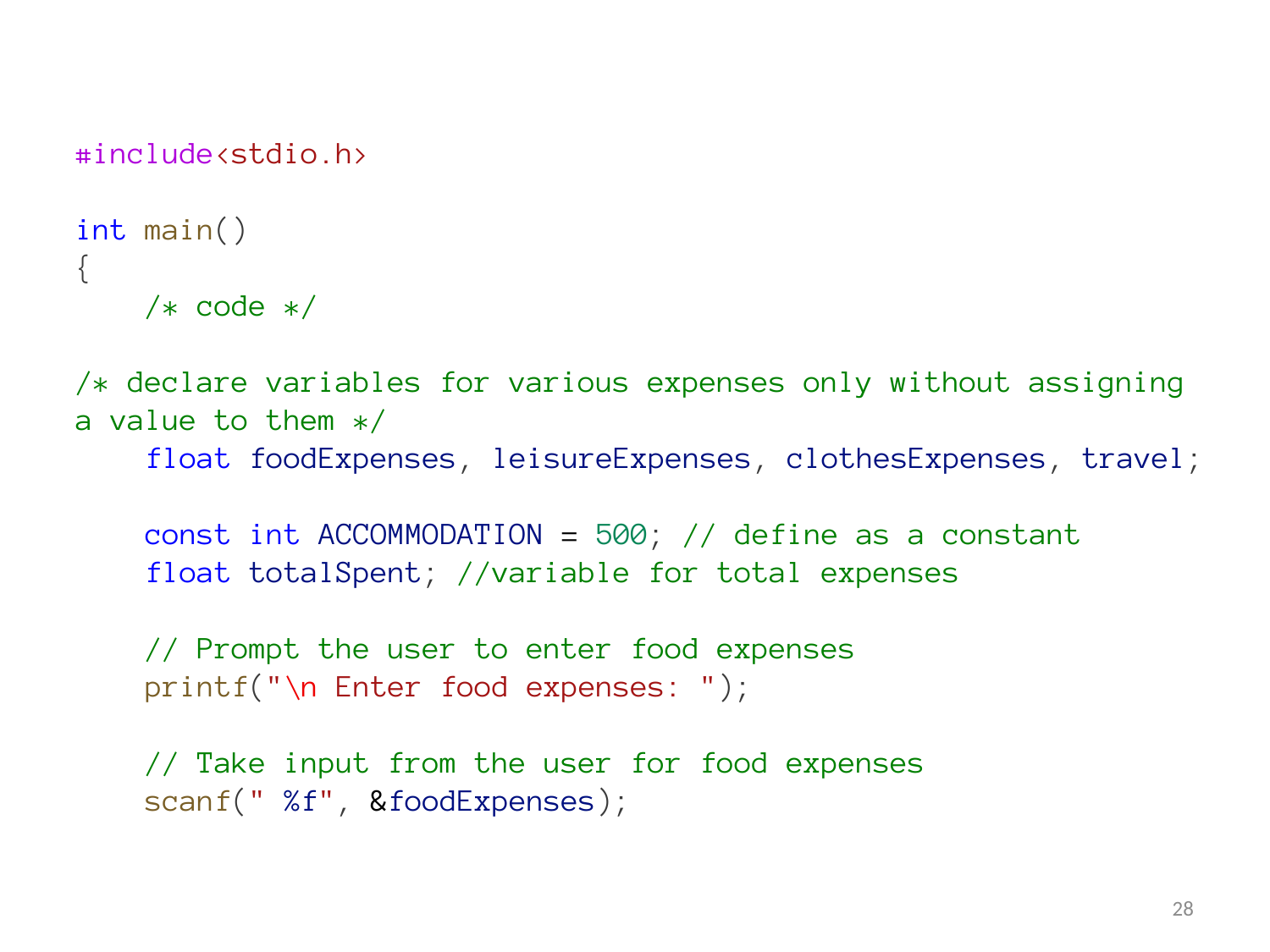

#include<stdio.h>
int main()
{
    /* code */

/* declare variables for various expenses only without assigning a value to them */
    float foodExpenses, leisureExpenses, clothesExpenses, travel;
    const int ACCOMMODATION = 500; // define as a constant
    float totalSpent; //variable for total expenses
    // Prompt the user to enter food expenses
    printf("\n Enter food expenses: ");
    // Take input from the user for food expenses
    scanf(" %f", &foodExpenses);

28